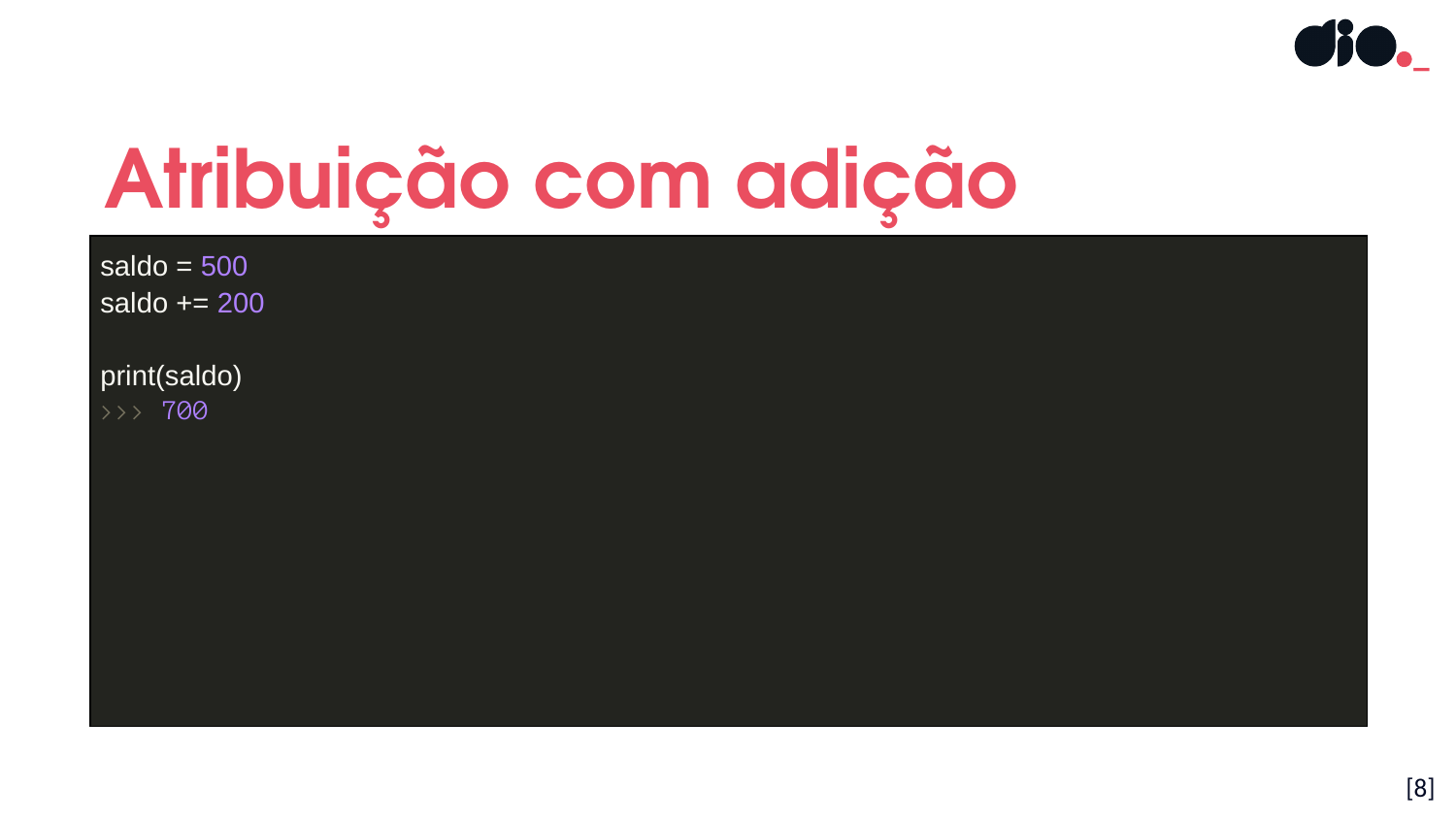

Atribuição com adição

| saldo = 500 saldo += 200 print(saldo) >>> 700 |
| --- |
[8]